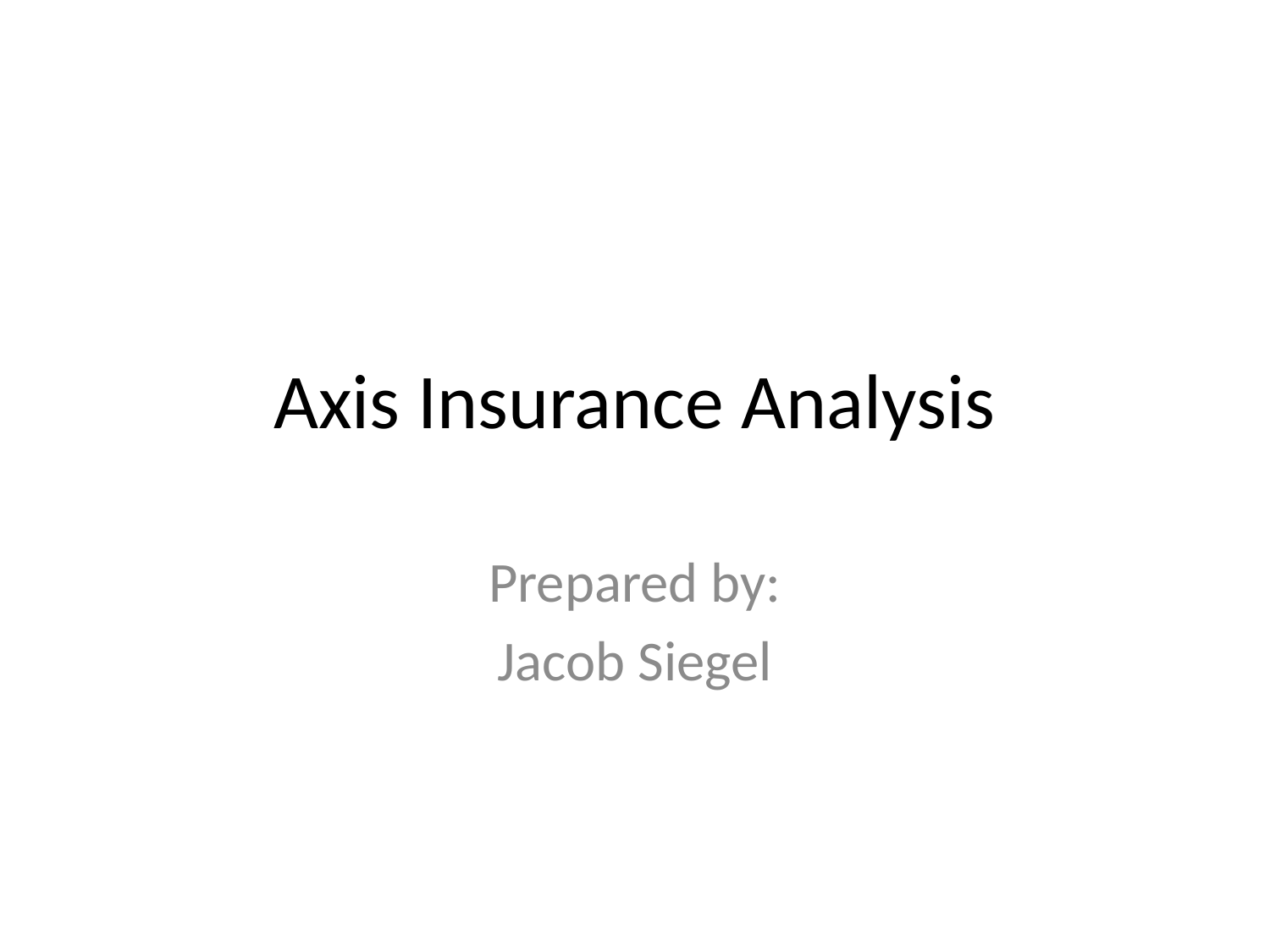

# Axis Insurance Analysis
Prepared by:
Jacob Siegel